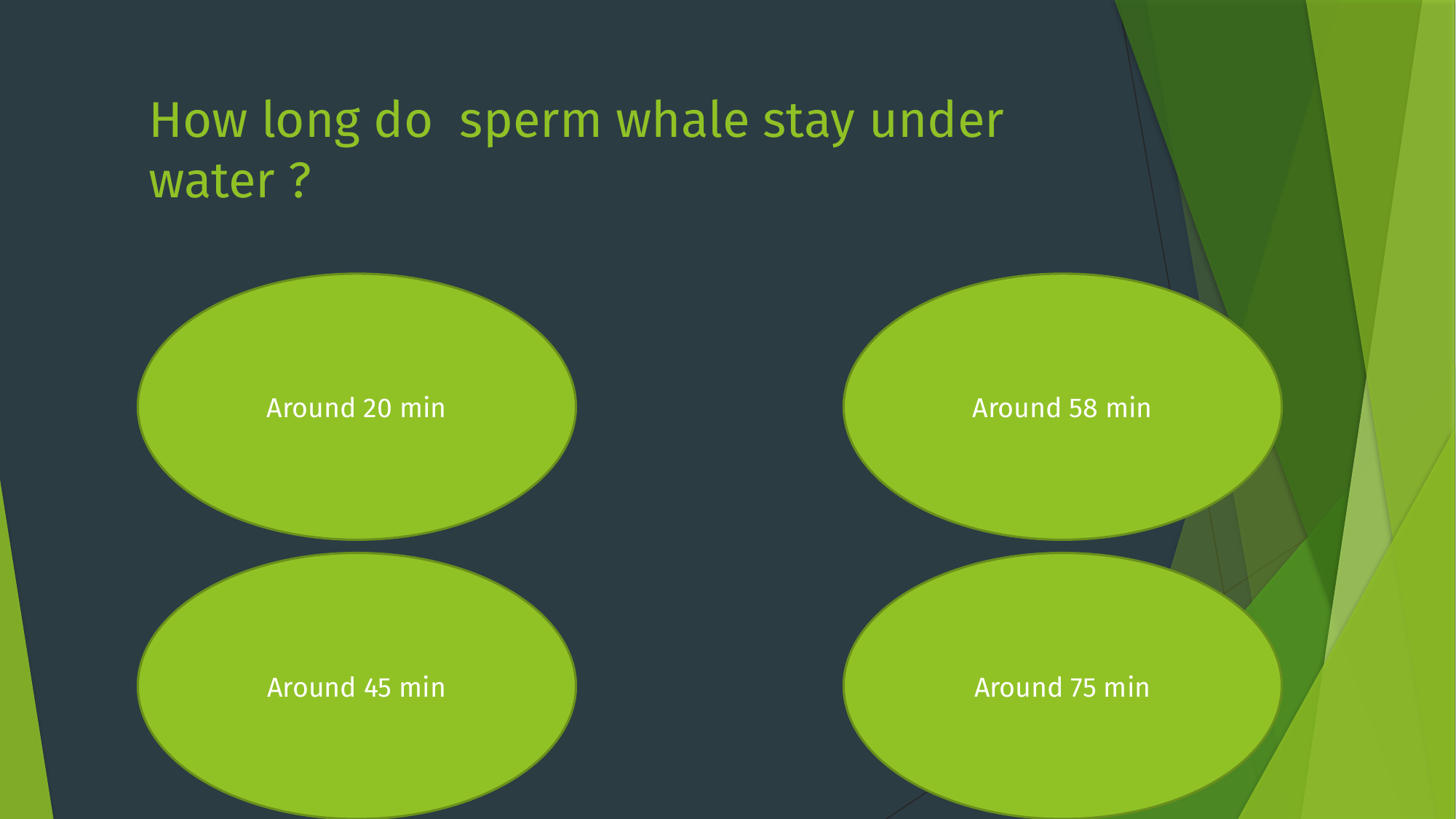

# How long do  sperm whale stay under water ?
Around 58 min
Around 20 min
Around 45 min
Around 75 min